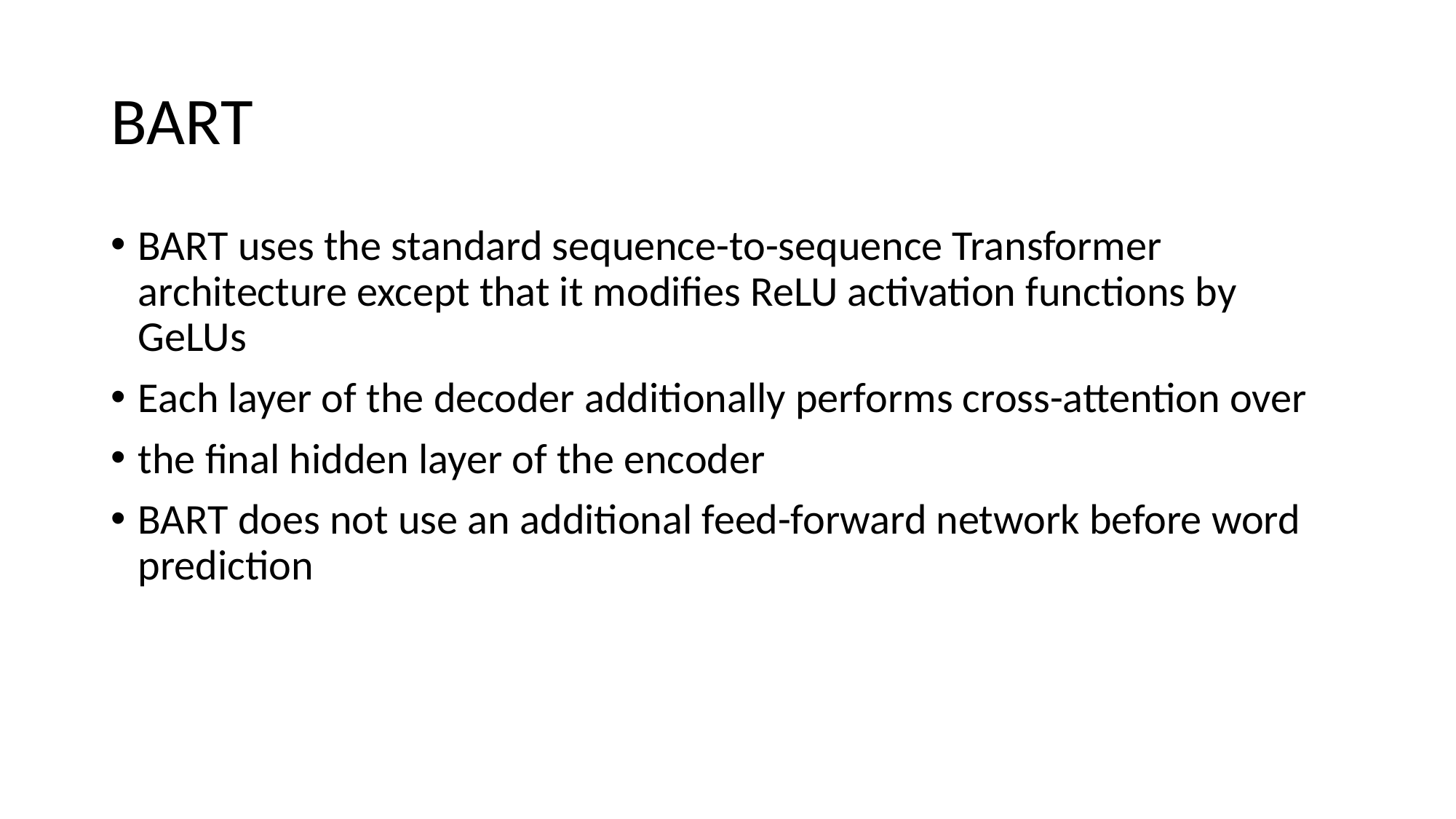

# BART
BART uses the standard sequence-to-sequence Transformer architecture except that it modifies ReLU activation functions by GeLUs
Each layer of the decoder additionally performs cross-attention over
the final hidden layer of the encoder
BART does not use an additional feed-forward network before word prediction